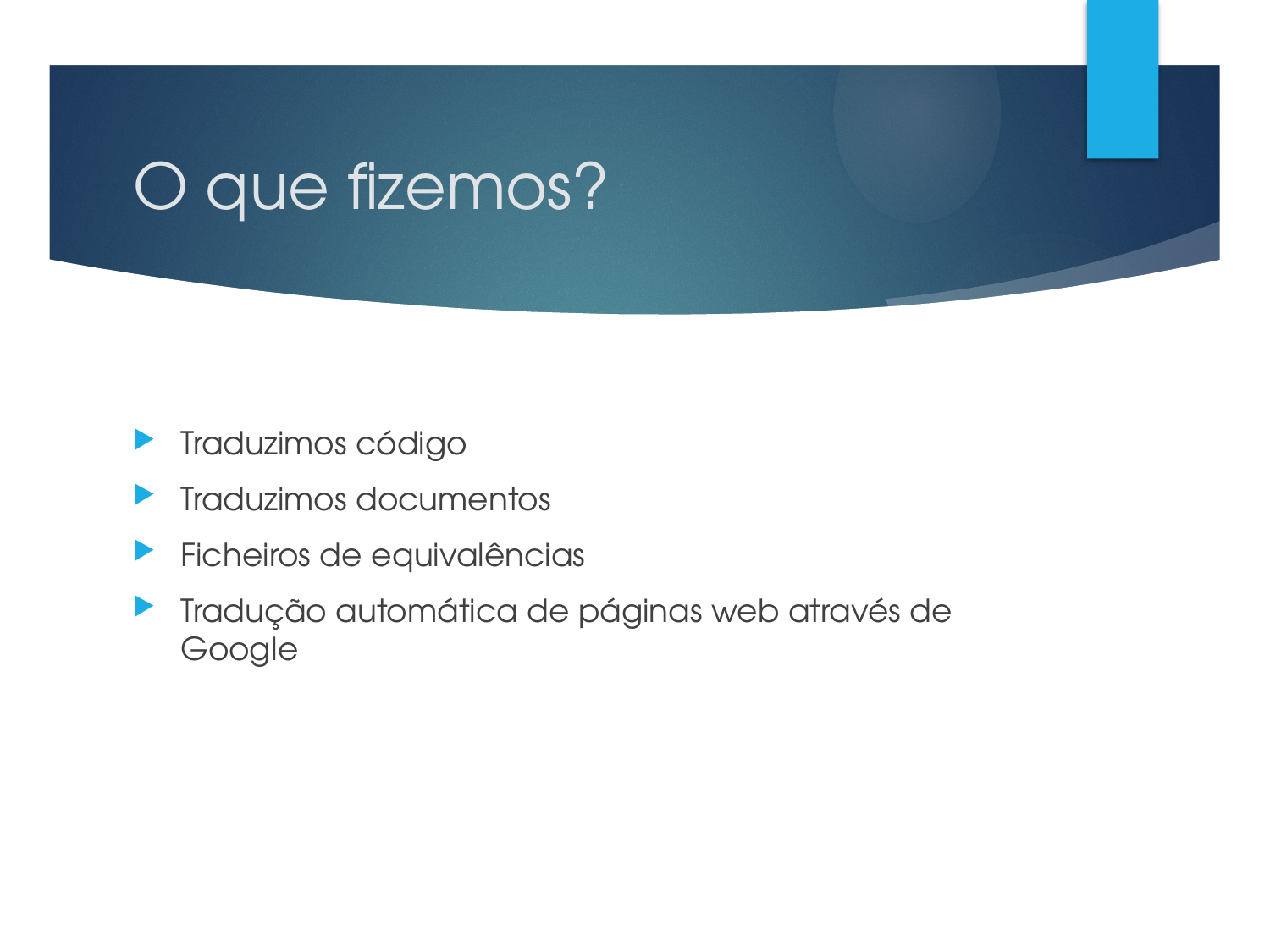

# O que fizemos?

Traduzimos código
Traduzimos documentos
Ficheiros de equivalências
Tradução automática de páginas web através de Google